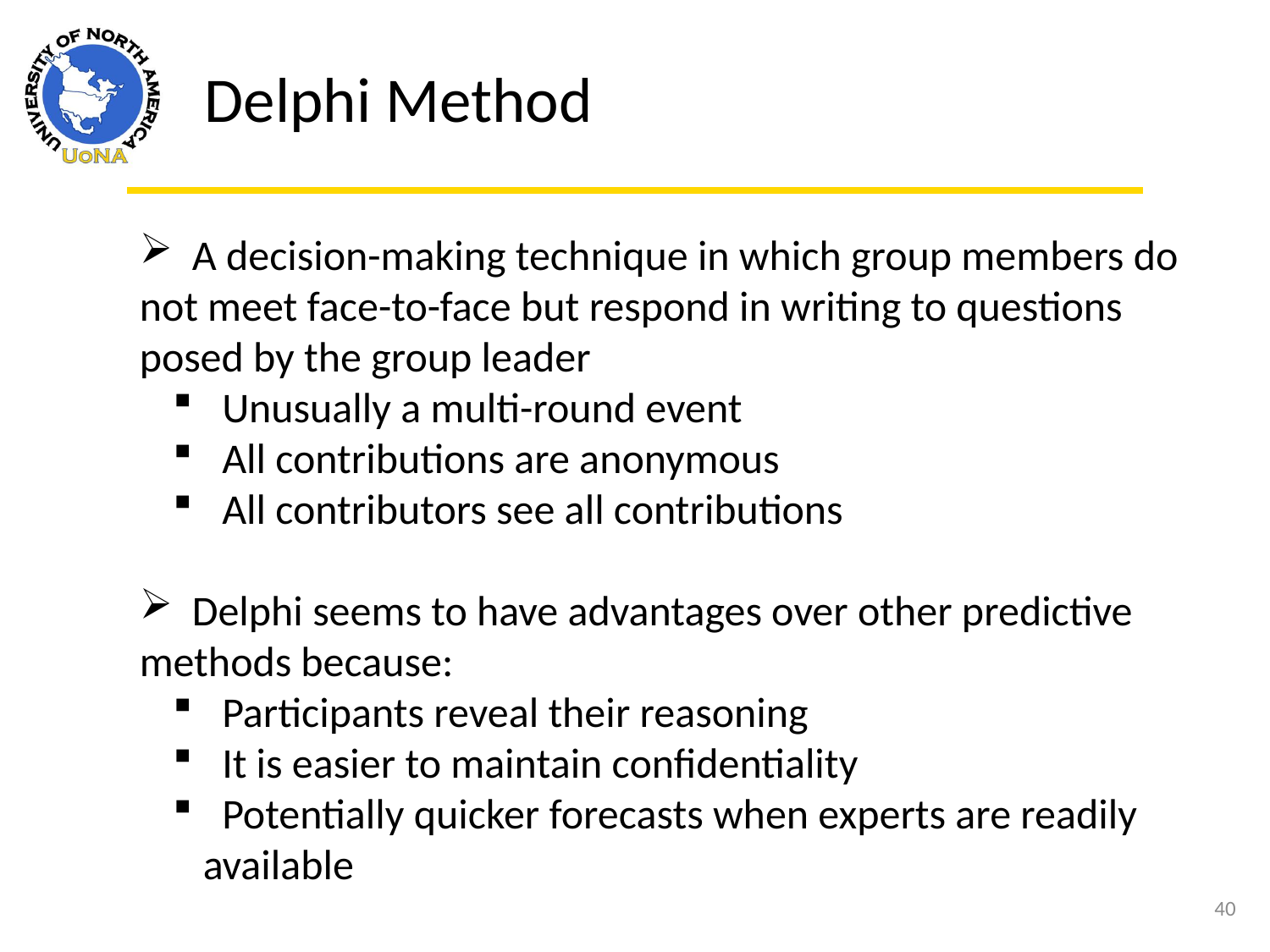

Delphi Method
  A decision-making technique in which group members do not meet face-to-face but respond in writing to questions posed by the group leader
  Unusually a multi-round event
  All contributions are anonymous
  All contributors see all contributions

  Delphi seems to have advantages over other predictive methods because:
  Participants reveal their reasoning
  It is easier to maintain confidentiality
  Potentially quicker forecasts when experts are readily available
40